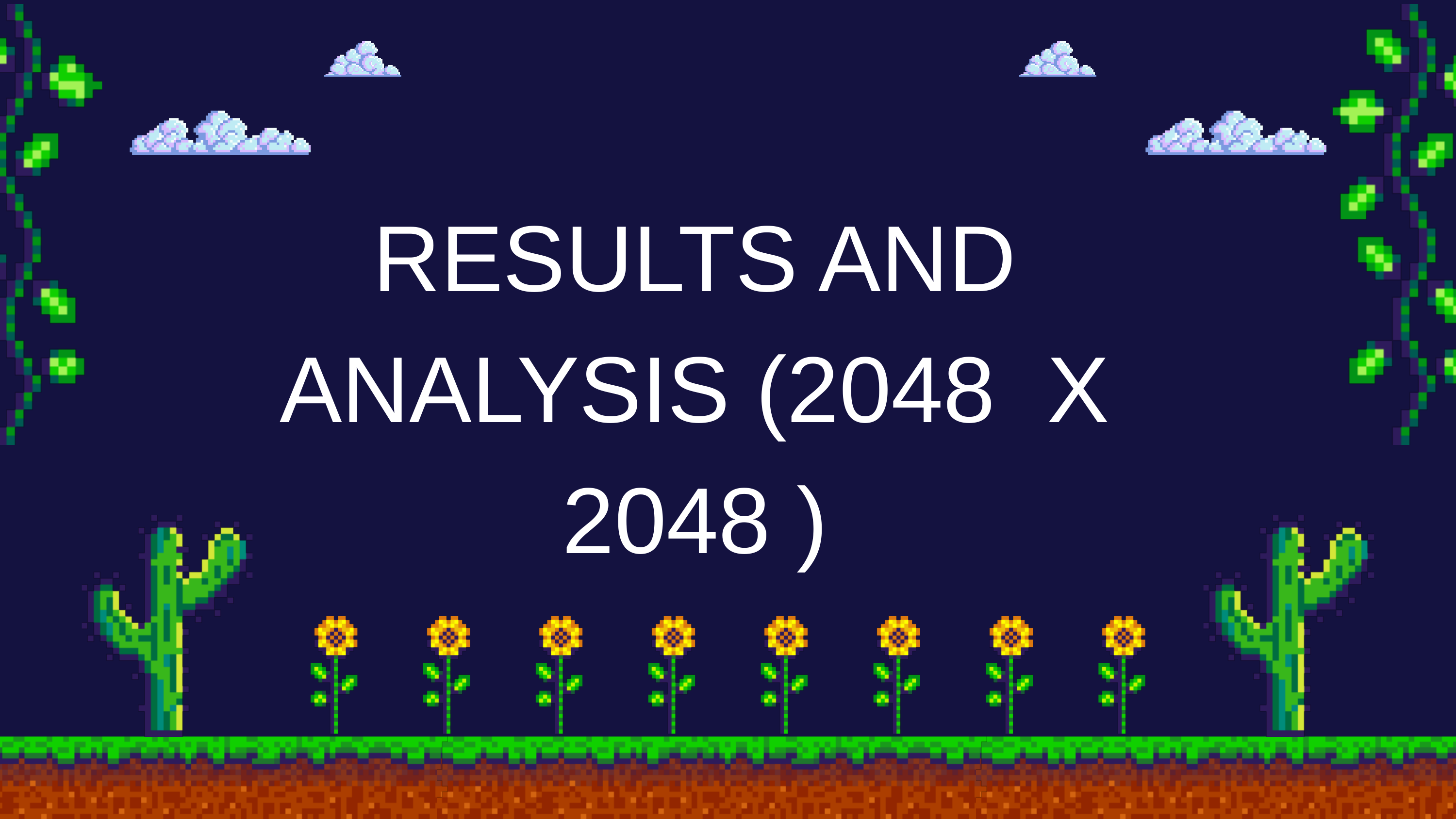

RESULTS AND ANALYSIS (2048  X 2048 )